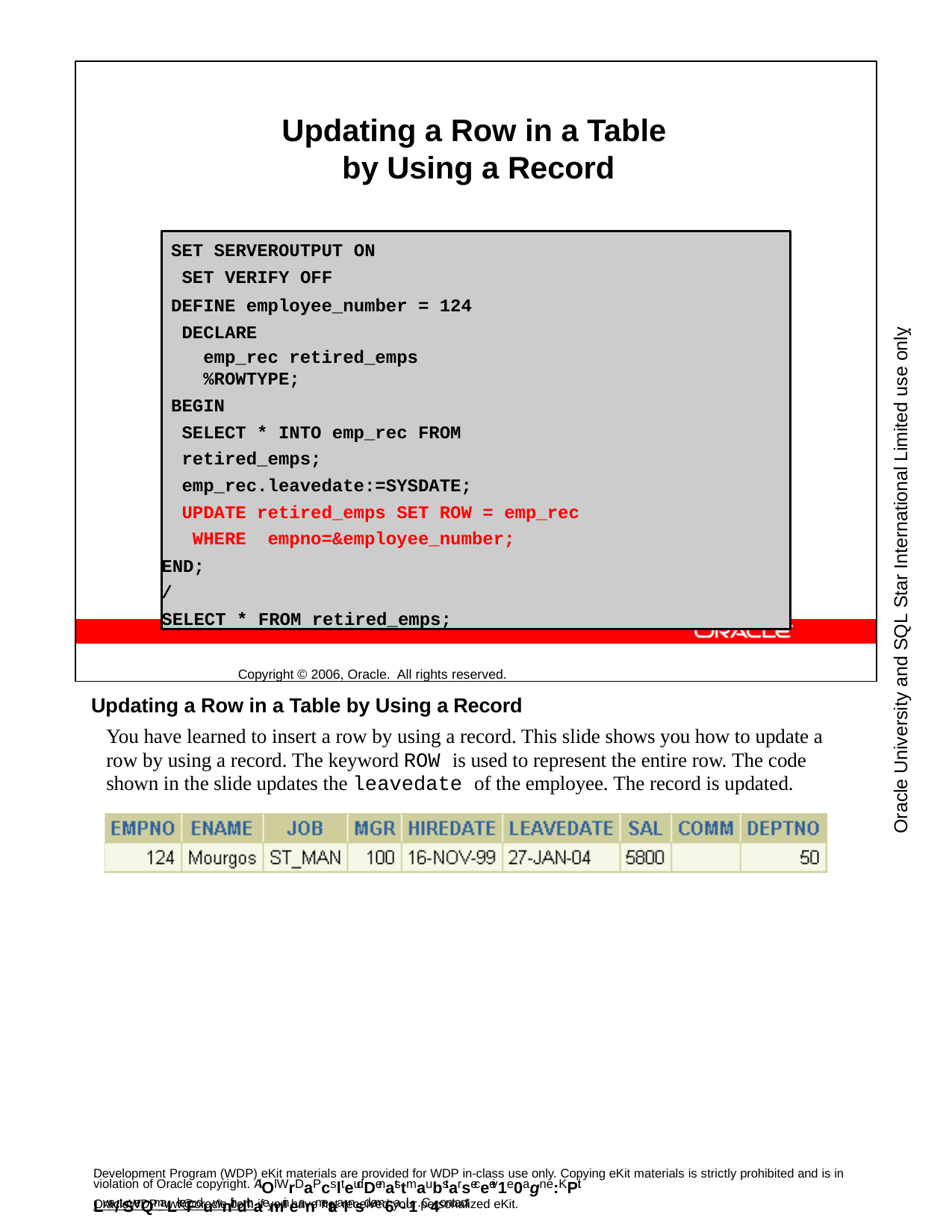

Updating a Row in a Table  by Using a Record

Copyright © 2006, Oracle.  All rights reserved.
SET SERVEROUTPUT ON  SET VERIFY OFF
DEFINE employee_number = 124  DECLARE
emp_rec retired_emps%ROWTYPE;
BEGIN
SELECT * INTO emp_rec FROM retired_emps;  emp_rec.leavedate:=SYSDATE;
UPDATE retired_emps SET ROW = emp_rec WHERE  empno=&employee_number;
END;
/
SELECT * FROM retired_emps;
Oracle University and SQL Star International Limited use onlyฺ

Updating a Row in a Table by Using a Record
You have learned to insert a row by using a record. This slide shows you how to update a  row by using a record. The keyword ROW is used to represent the entire row. The code  shown in the slide updates the leavedate of the employee. The record is updated.

Development Program (WDP) eKit materials are provided for WDP in-class use only. Copying eKit materials is strictly prohibited and is in
violation of Oracle copyright. AlOl WrDaPcslteudDenatstmaubstarseceeiv1e0agn e:KPit Lwa/tSerQmaLrkeFduwnithdthaemir neanmetaalnsd em6a-il1. C4ontact
OracleWDP_ww@oracle.com if you have not received your personalized eKit.